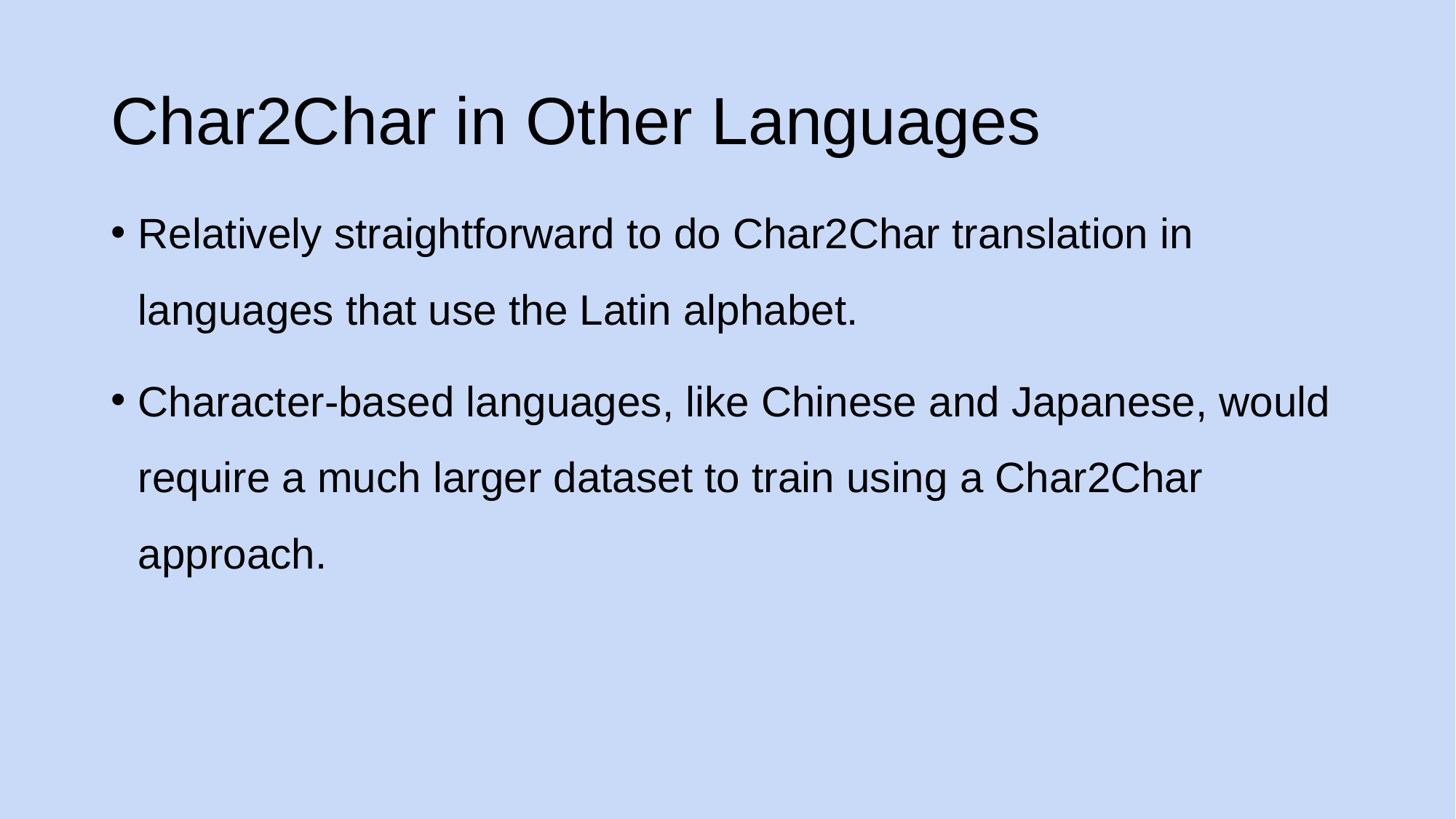

# Char2Char in Other Languages
Relatively straightforward to do Char2Char translation in languages that use the Latin alphabet.
Character-based languages, like Chinese and Japanese, would require a much larger dataset to train using a Char2Char approach.